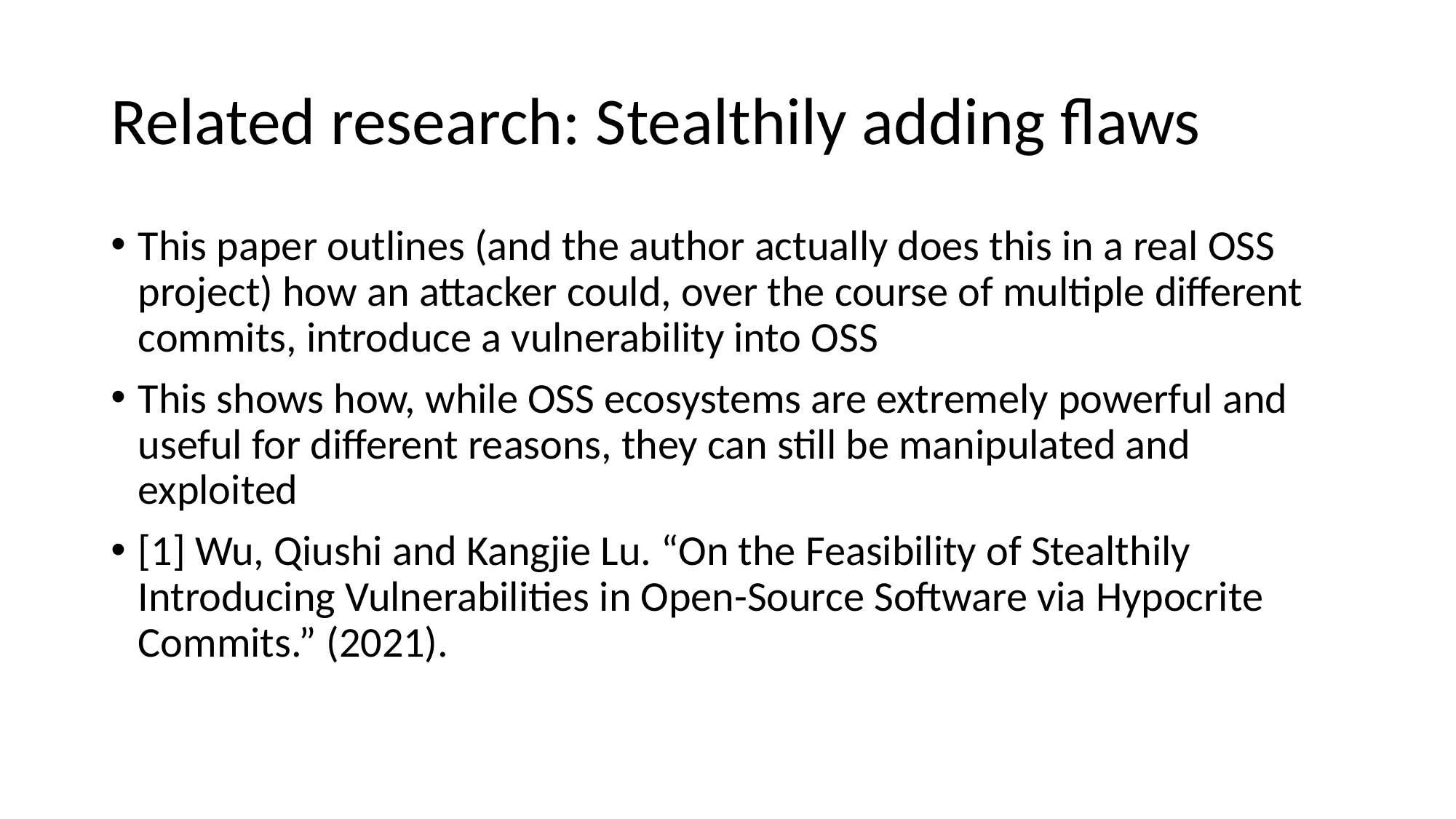

# Related research: Stealthily adding flaws
This paper outlines (and the author actually does this in a real OSS project) how an attacker could, over the course of multiple different commits, introduce a vulnerability into OSS
This shows how, while OSS ecosystems are extremely powerful and useful for different reasons, they can still be manipulated and exploited
[1] Wu, Qiushi and Kangjie Lu. “On the Feasibility of Stealthily Introducing Vulnerabilities in Open-Source Software via Hypocrite Commits.” (2021).